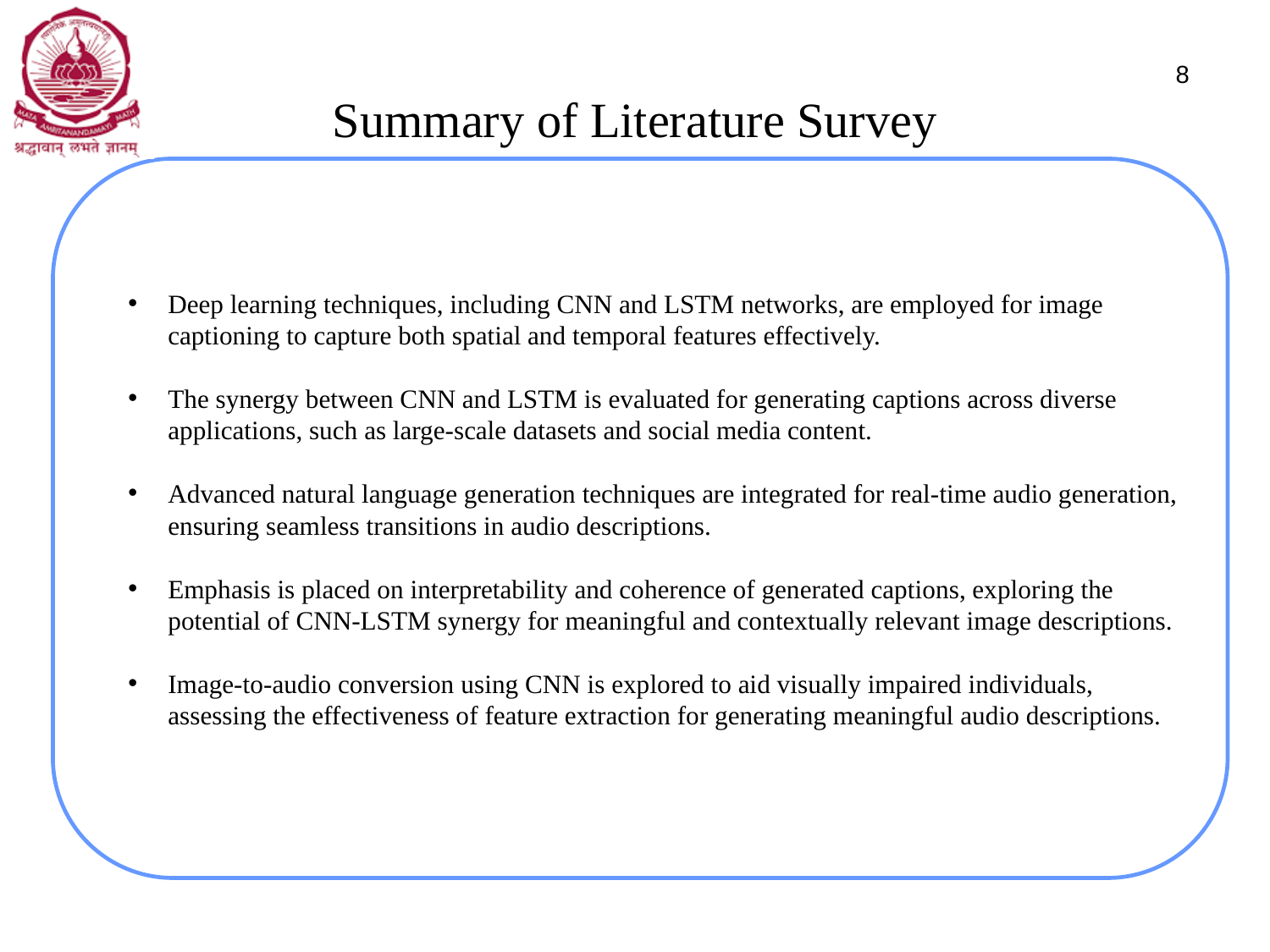

# Summary of Literature Survey
8
Deep learning techniques, including CNN and LSTM networks, are employed for image captioning to capture both spatial and temporal features effectively.

The synergy between CNN and LSTM is evaluated for generating captions across diverse applications, such as large-scale datasets and social media content.

Advanced natural language generation techniques are integrated for real-time audio generation, ensuring seamless transitions in audio descriptions.

Emphasis is placed on interpretability and coherence of generated captions, exploring the potential of CNN-LSTM synergy for meaningful and contextually relevant image descriptions.

Image-to-audio conversion using CNN is explored to aid visually impaired individuals, assessing the effectiveness of feature extraction for generating meaningful audio descriptions.